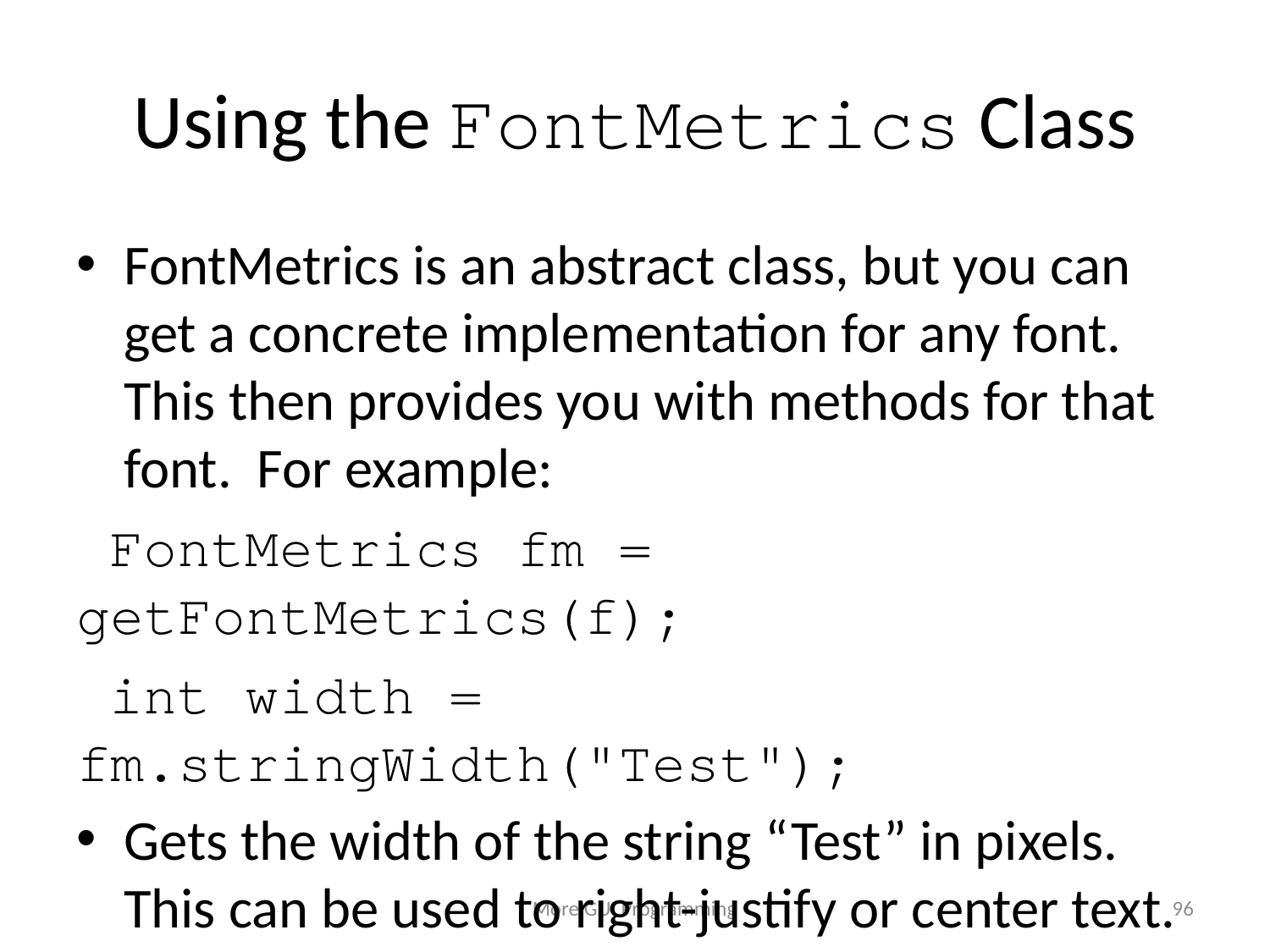

# Using the FontMetrics Class
FontMetrics is an abstract class, but you can get a concrete implementation for any font.  This then provides you with methods for that font.  For example:
 FontMetrics fm = getFontMetrics(f);
 int width = fm.stringWidth("Test");
Gets the width of the string “Test” in pixels.  This can be used to right-justify or center text.
More GUI Programming
96